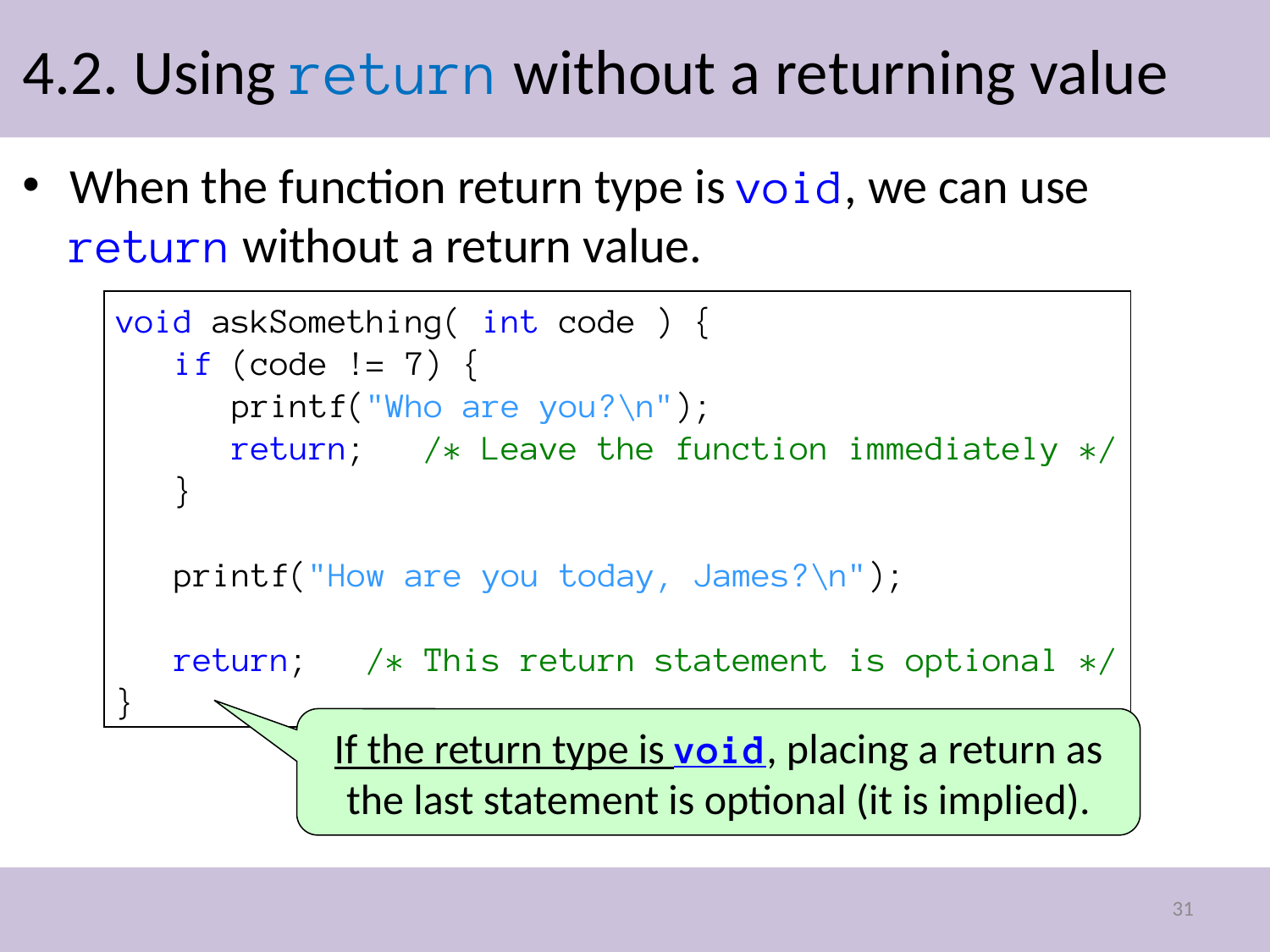

# 4.2. Using return without a returning value
When the function return type is void, we can use return without a return value.
void askSomething( int code ) {
   if (code != 7) {
      printf("Who are you?\n");
      return;   /* Leave the function immediately */
   }

   printf("How are you today, James?\n");

   return;   /* This return statement is optional */
}
If the return type is void, placing a return as the last statement is optional (it is implied).
31